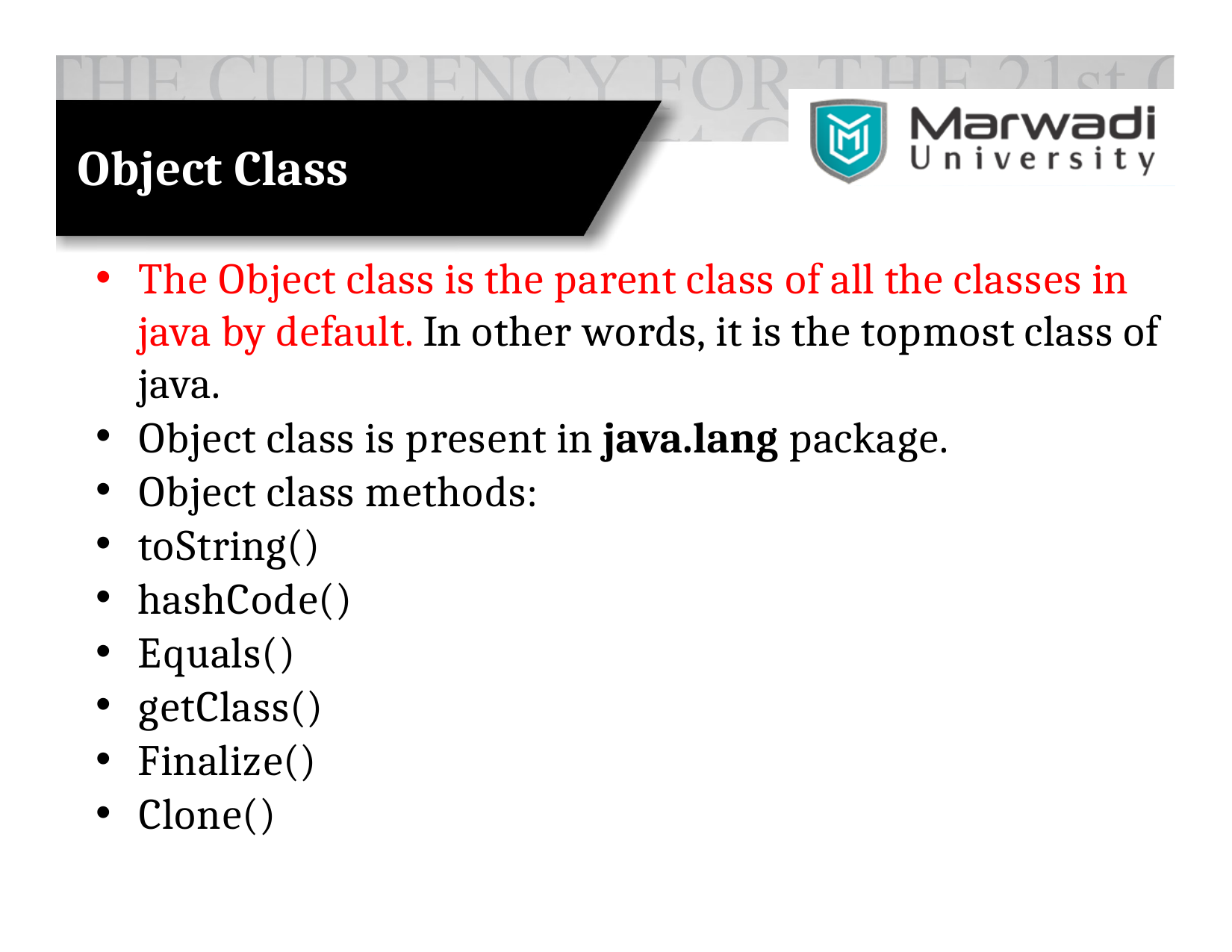

# Object Class
The Object class is the parent class of all the classes in java by default. In other words, it is the topmost class of java.
Object class is present in java.lang package.
Object class methods:
toString()
hashCode()
Equals()
getClass()
Finalize()
Clone()